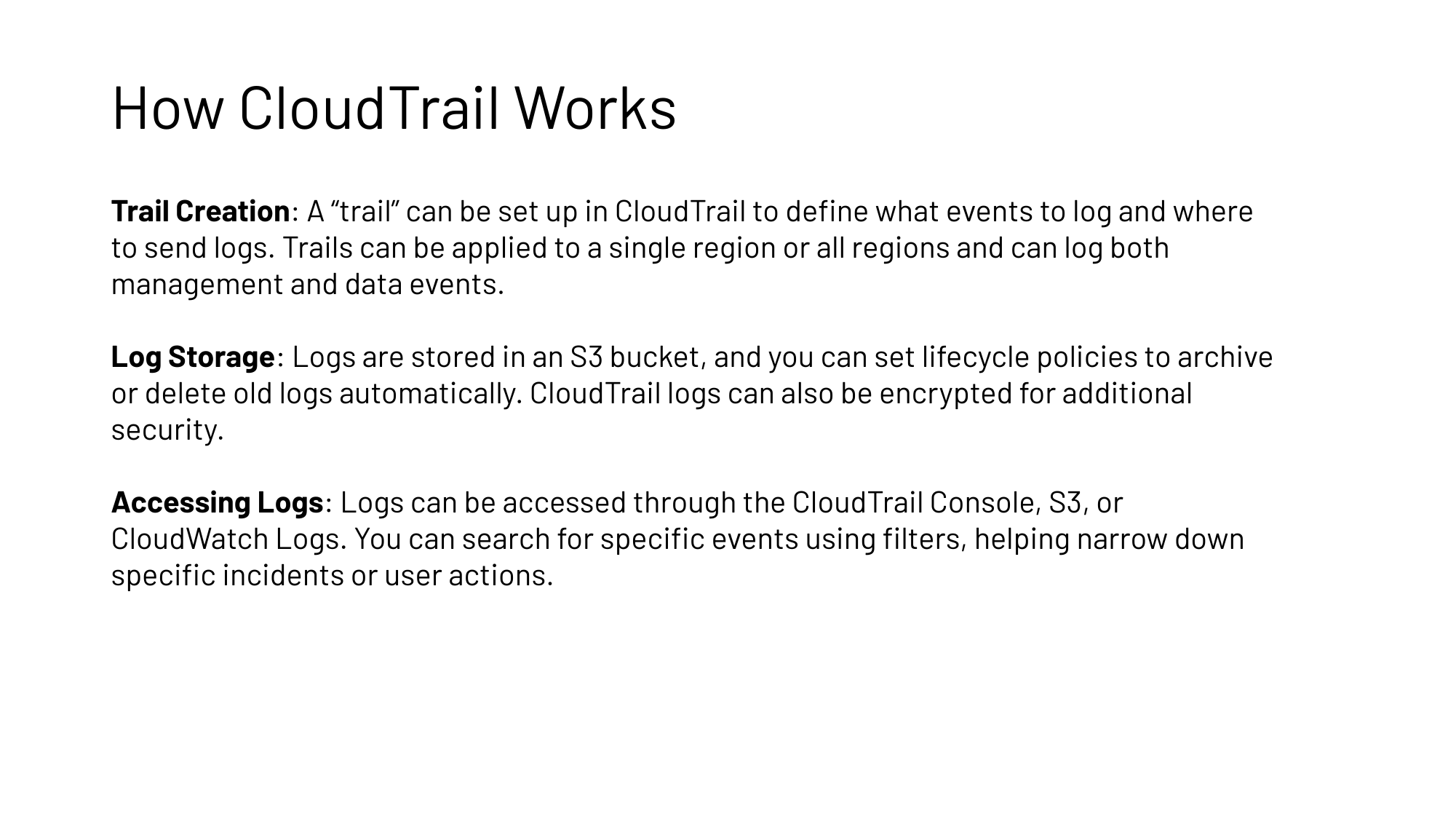

# How CloudTrail Works
Trail Creation: A “trail” can be set up in CloudTrail to define what events to log and where to send logs. Trails can be applied to a single region or all regions and can log both management and data events.

Log Storage: Logs are stored in an S3 bucket, and you can set lifecycle policies to archive or delete old logs automatically. CloudTrail logs can also be encrypted for additional security.

Accessing Logs: Logs can be accessed through the CloudTrail Console, S3, or CloudWatch Logs. You can search for specific events using filters, helping narrow down specific incidents or user actions.